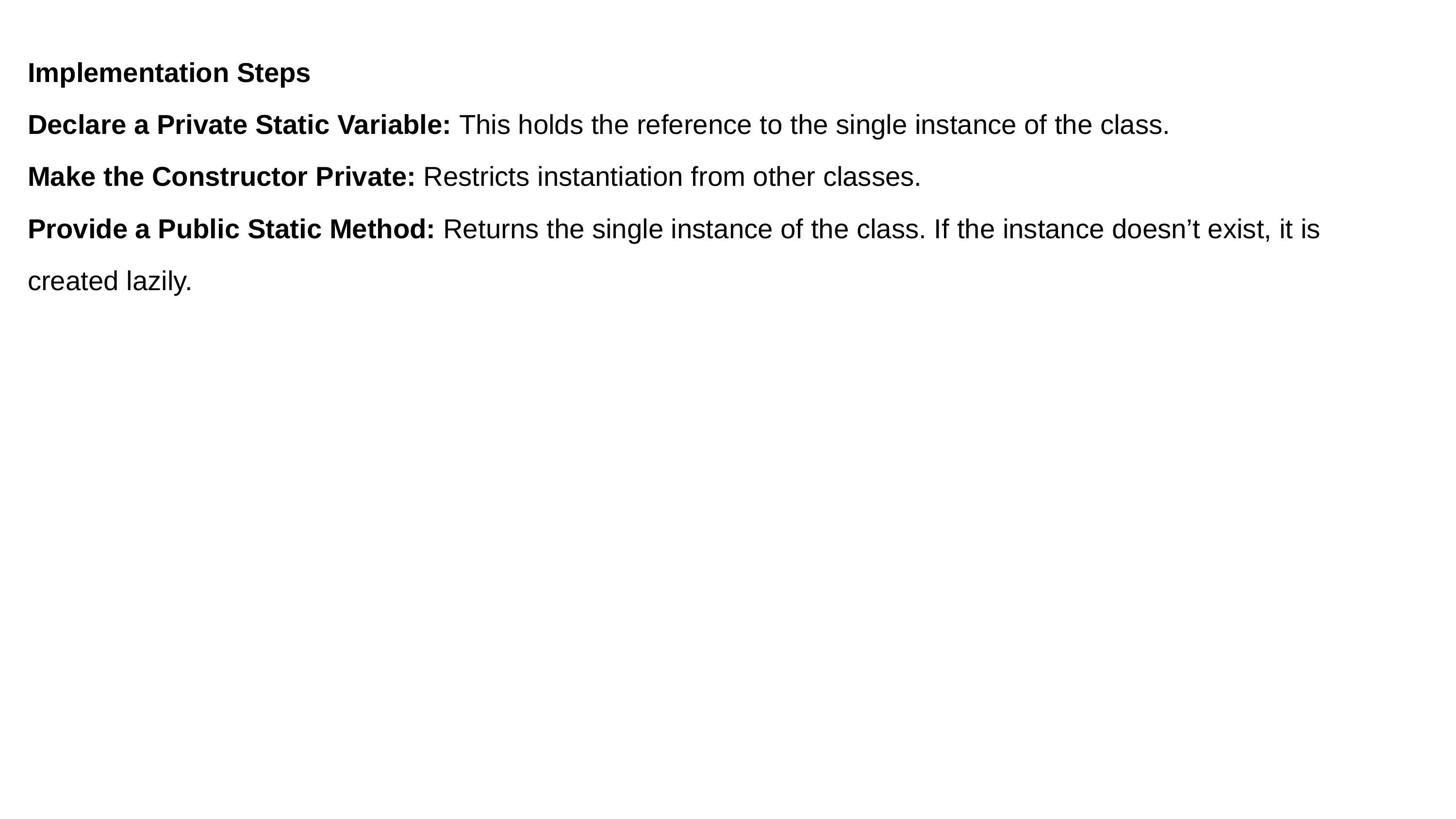

Implementation Steps
Declare a Private Static Variable: This holds the reference to the single instance of the class.
Make the Constructor Private: Restricts instantiation from other classes.
Provide a Public Static Method: Returns the single instance of the class. If the instance doesn’t exist, it is created lazily.